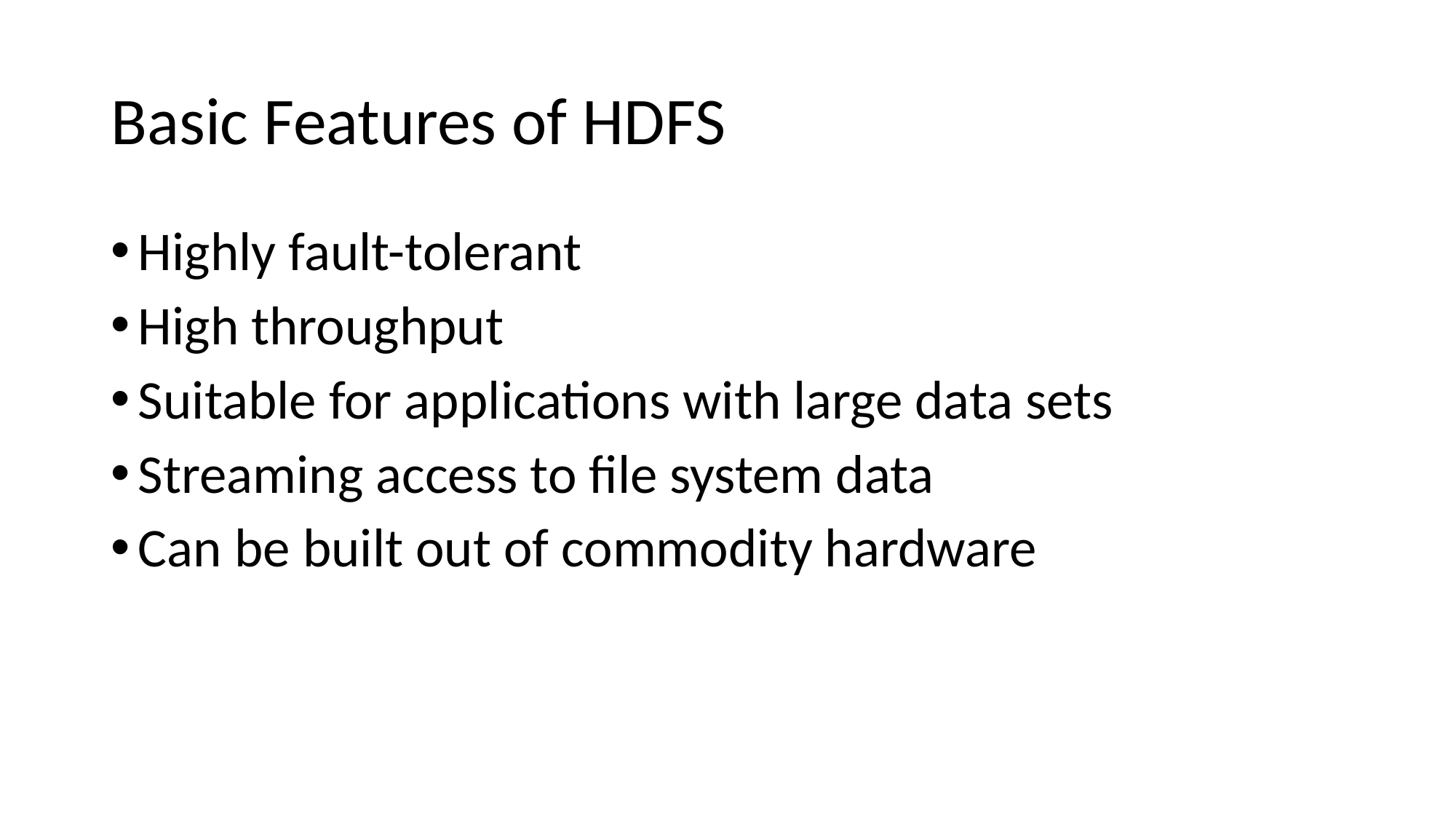

# Basic Features of HDFS
Highly fault-tolerant
High throughput
Suitable for applications with large data sets
Streaming access to file system data
Can be built out of commodity hardware